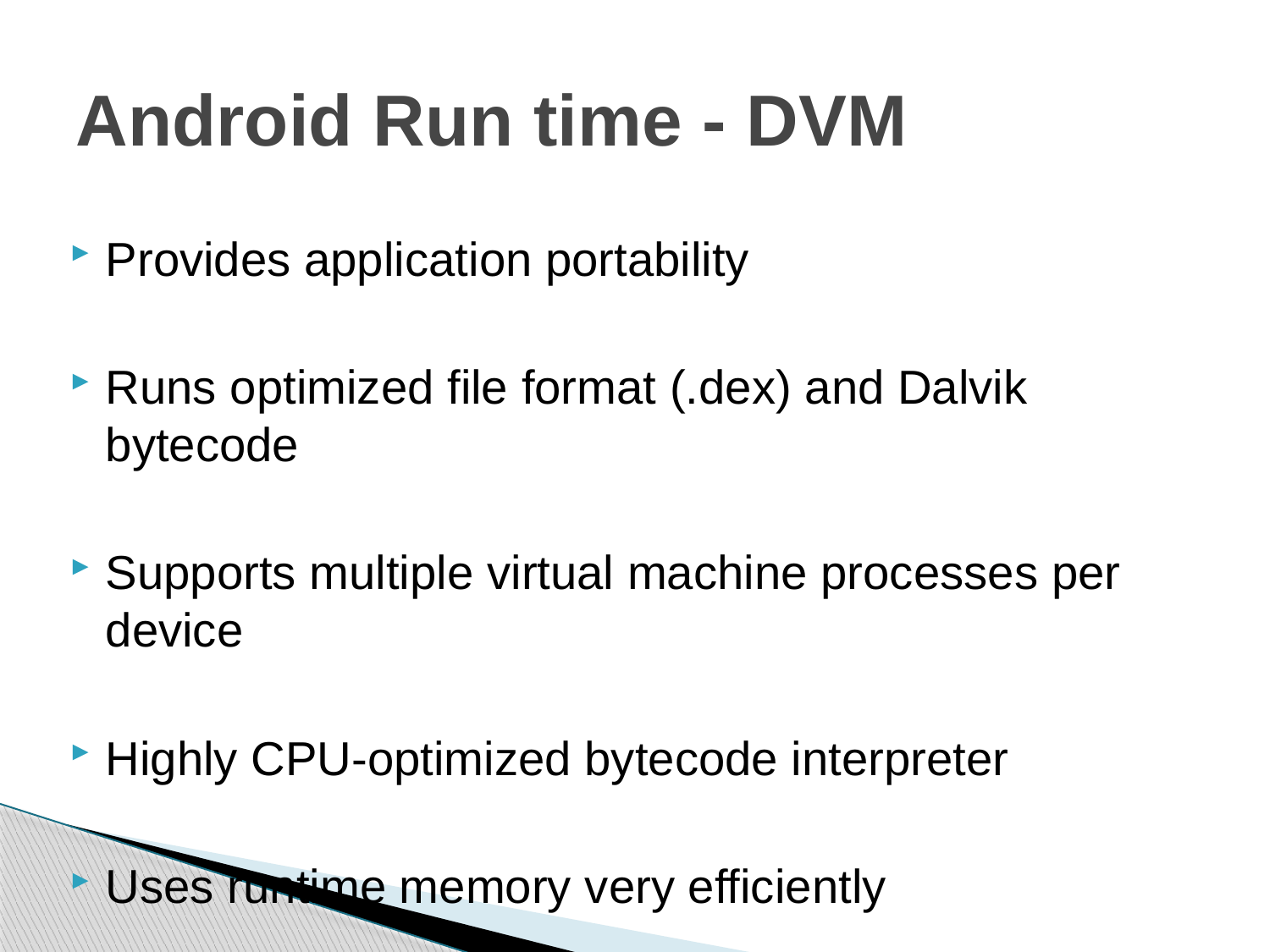

# Android Run time - DVM
Provides application portability

Runs optimized file format (.dex) and Dalvik bytecode

Supports multiple virtual machine processes per device

Highly CPU-optimized bytecode interpreter

Uses runtime memory very efficiently